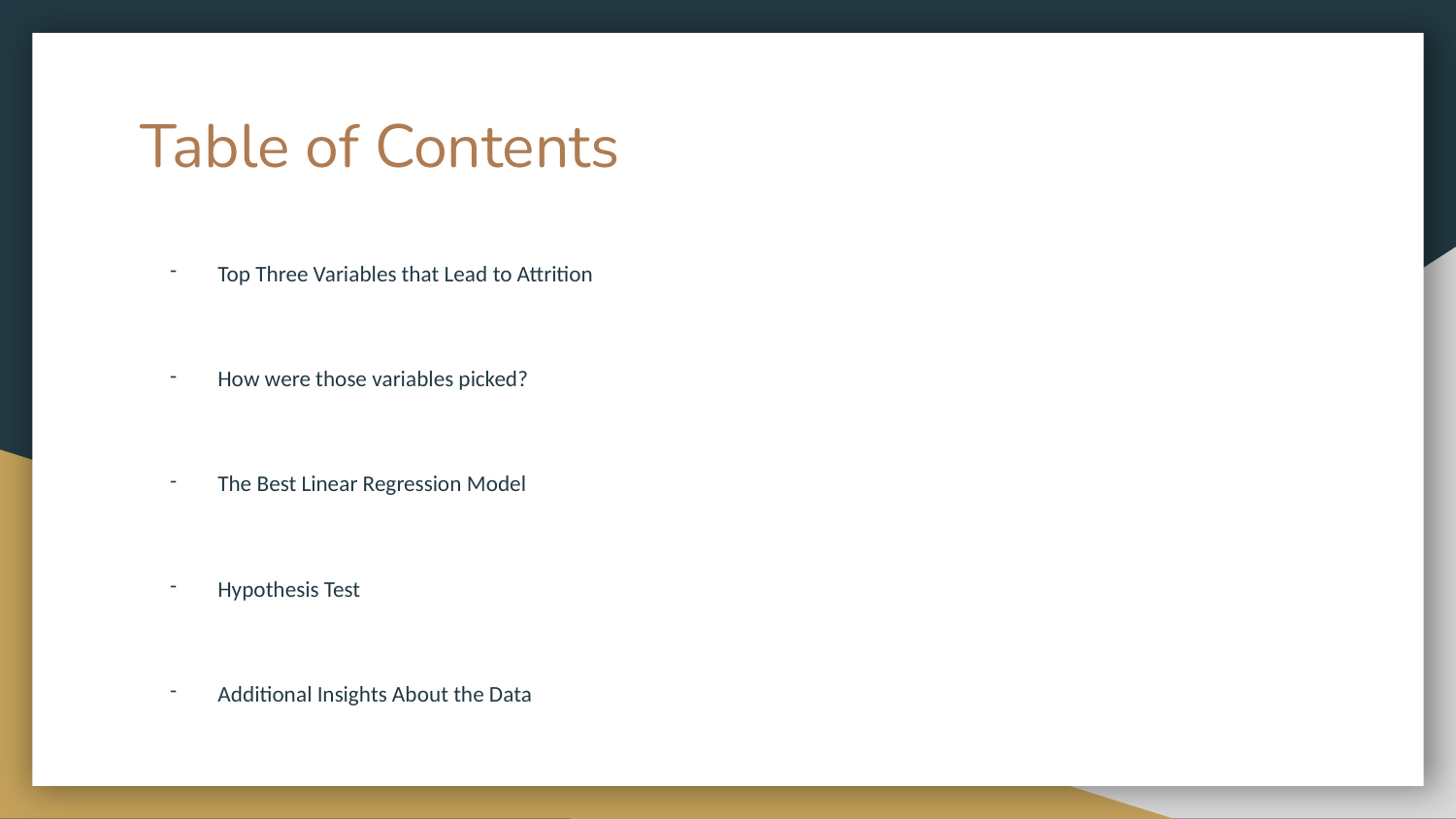

# Table of Contents
Top Three Variables that Lead to Attrition

How were those variables picked?

The Best Linear Regression Model

Hypothesis Test

Additional Insights About the Data